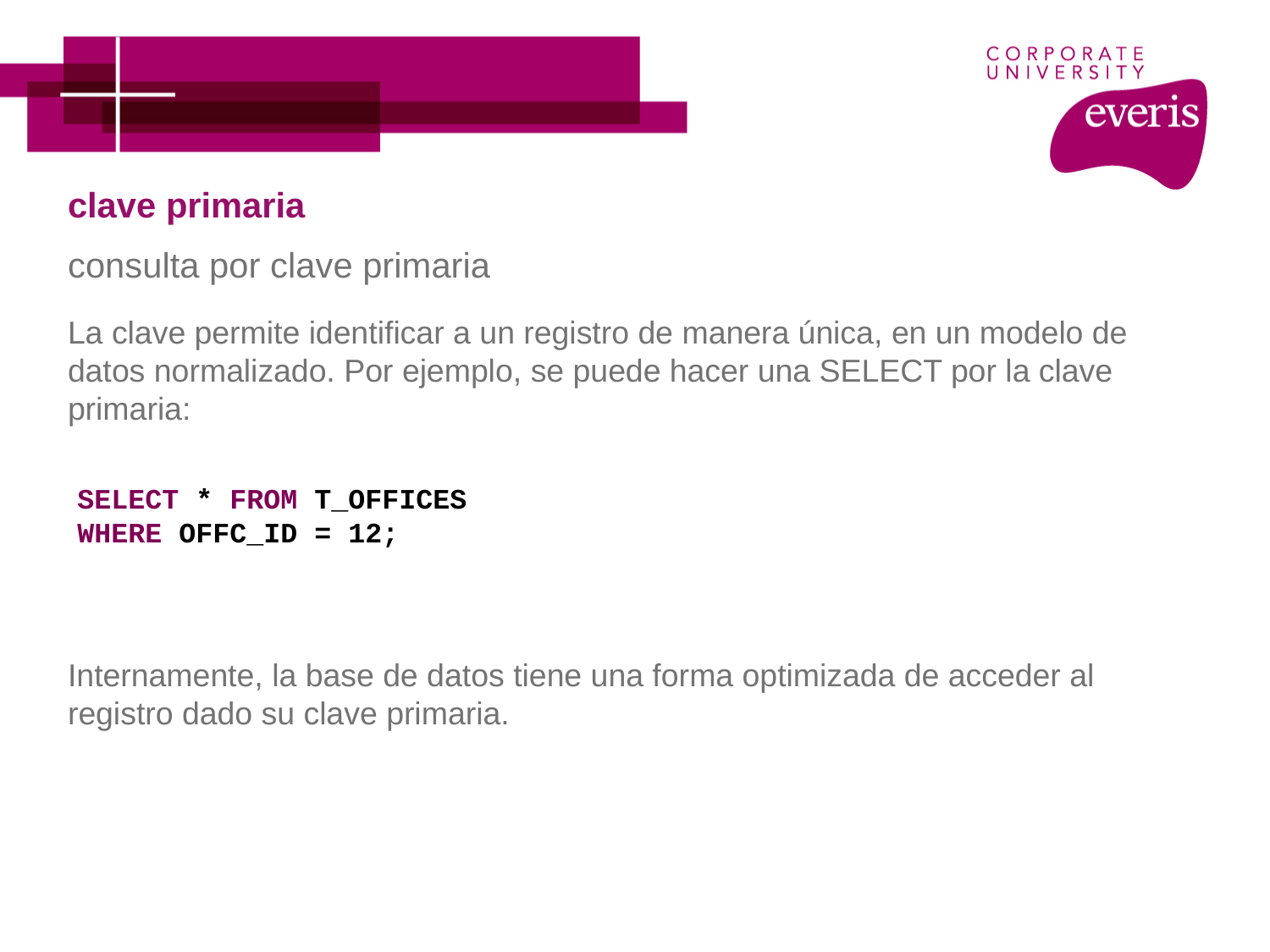

# clave primaria
consulta por clave primaria
La clave permite identificar a un registro de manera única, en un modelo de datos normalizado. Por ejemplo, se puede hacer una SELECT por la clave primaria:

Internamente, la base de datos tiene una forma optimizada de acceder al registro dado su clave primaria.
SELECT * FROM T_OFFICES
WHERE OFFC_ID = 12;